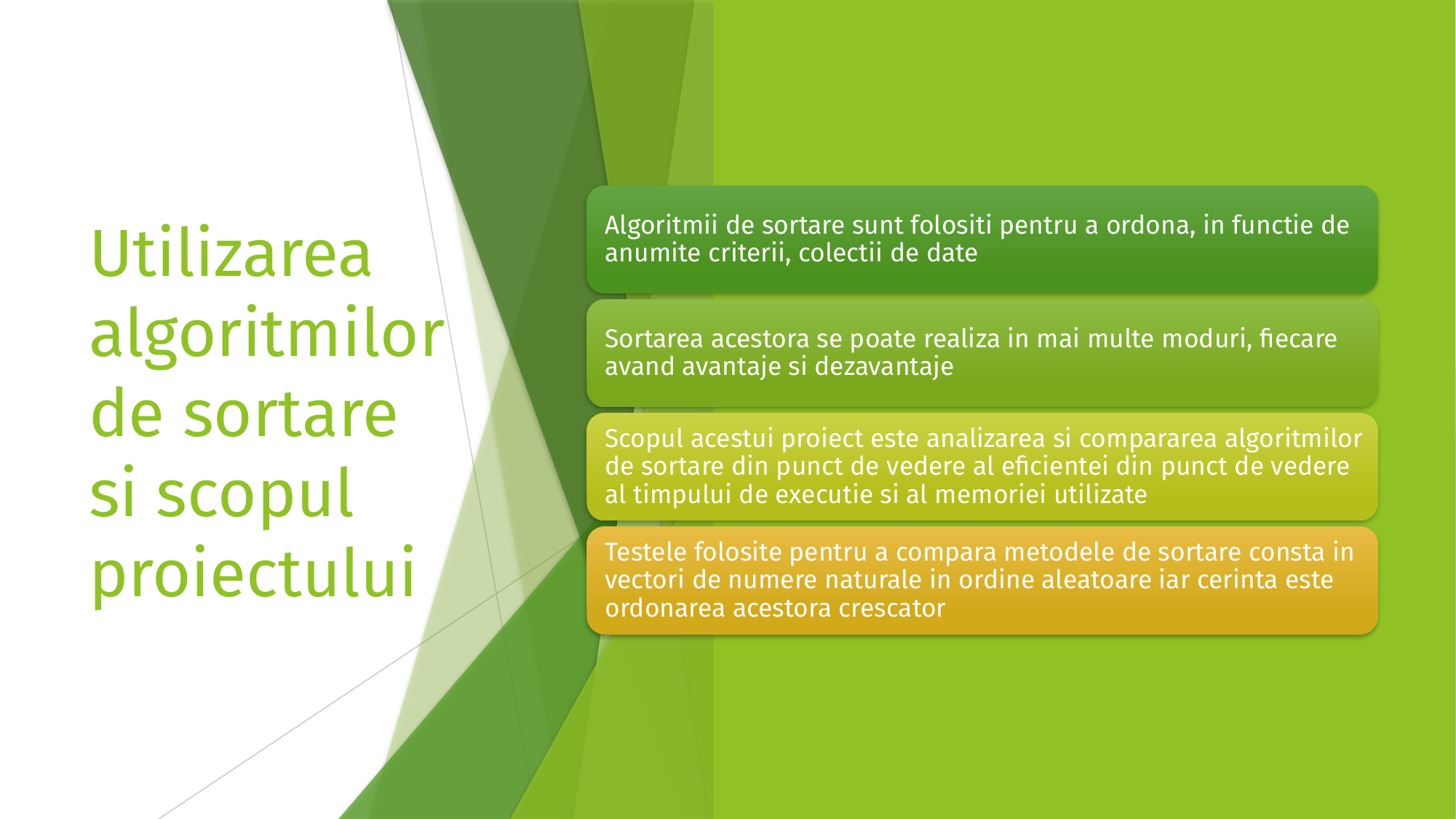

Algoritmii de sortare sunt folositi pentru a ordona, in functie de anumite criterii, colectii de date
Sortarea acestora se poate realiza in mai multe moduri, fiecare avand avantaje si dezavantaje
Scopul acestui proiect este analizarea si compararea algoritmilor de sortare din punct de vedere al eficientei din punct de vedere al timpului de executie si al memoriei utilizate
Testele folosite pentru a compara metodele de sortare consta in vectori de numere naturale in ordine aleatoare iar cerinta este ordonarea acestora crescator
# Utilizarea algoritmilor de sortare si scopul proiectului